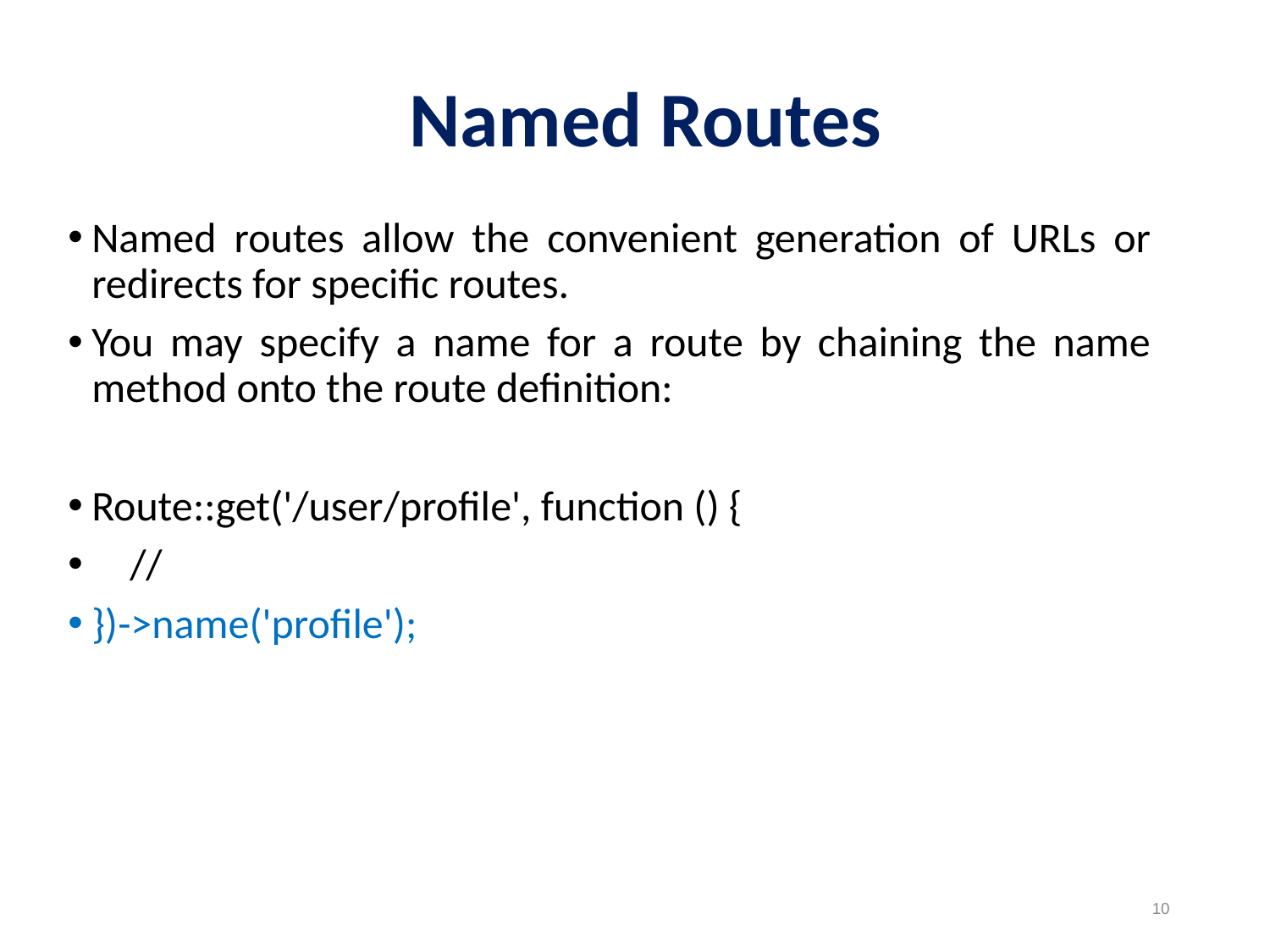

Named Routes
Named routes allow the convenient generation of URLs or redirects for specific routes.
You may specify a name for a route by chaining the name method onto the route definition:

Route::get('/user/profile', function () {
    //
})->name('profile');
10